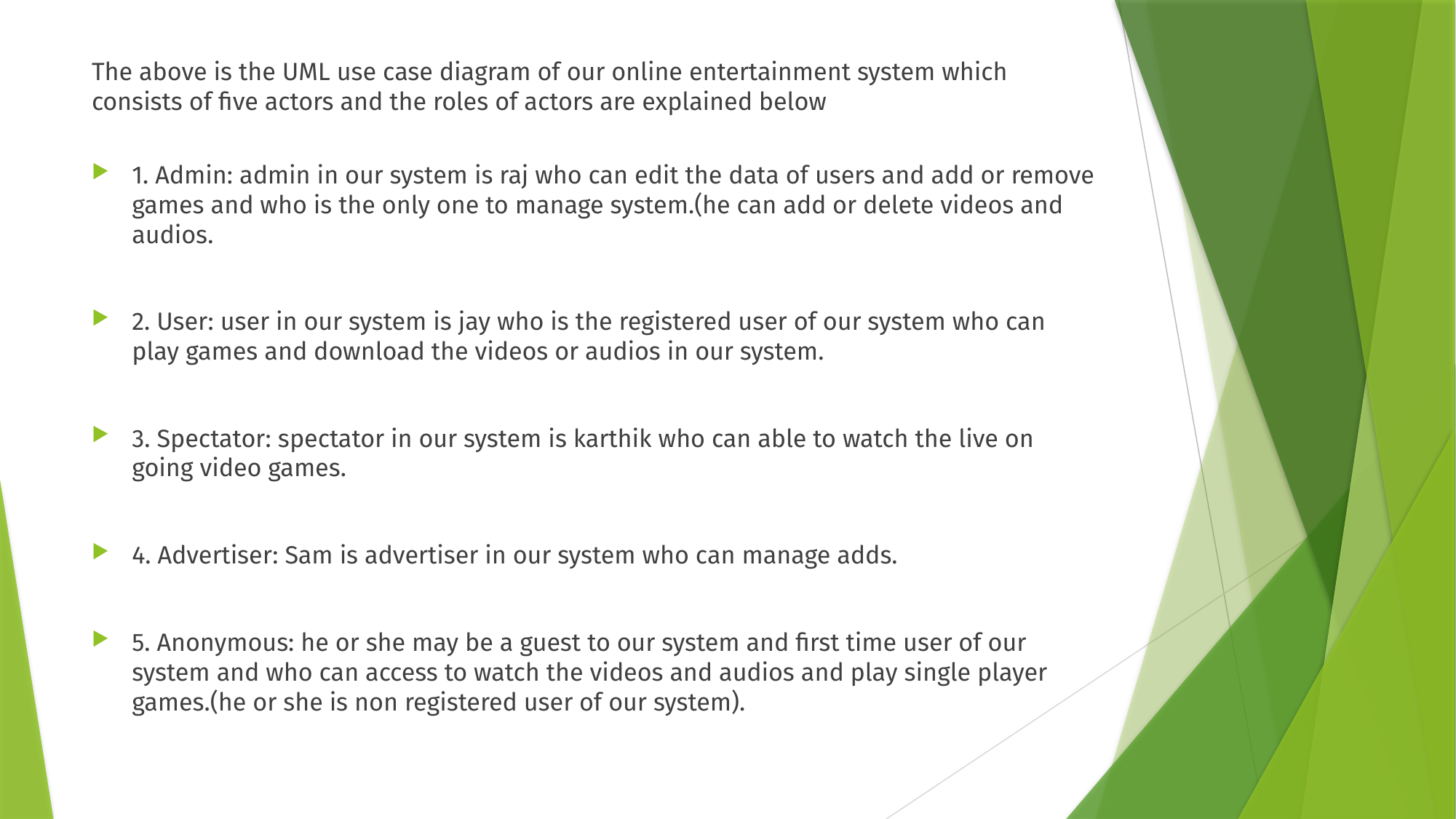

The above is the UML use case diagram of our online entertainment system which consists of five actors and the roles of actors are explained below
1. Admin: admin in our system is raj who can edit the data of users and add or remove games and who is the only one to manage system.(he can add or delete videos and audios.

2. User: user in our system is jay who is the registered user of our system who can play games and download the videos or audios in our system.

3. Spectator: spectator in our system is karthik who can able to watch the live on going video games.

4. Advertiser: Sam is advertiser in our system who can manage adds.

5. Anonymous: he or she may be a guest to our system and first time user of our system and who can access to watch the videos and audios and play single player games.(he or she is non registered user of our system).